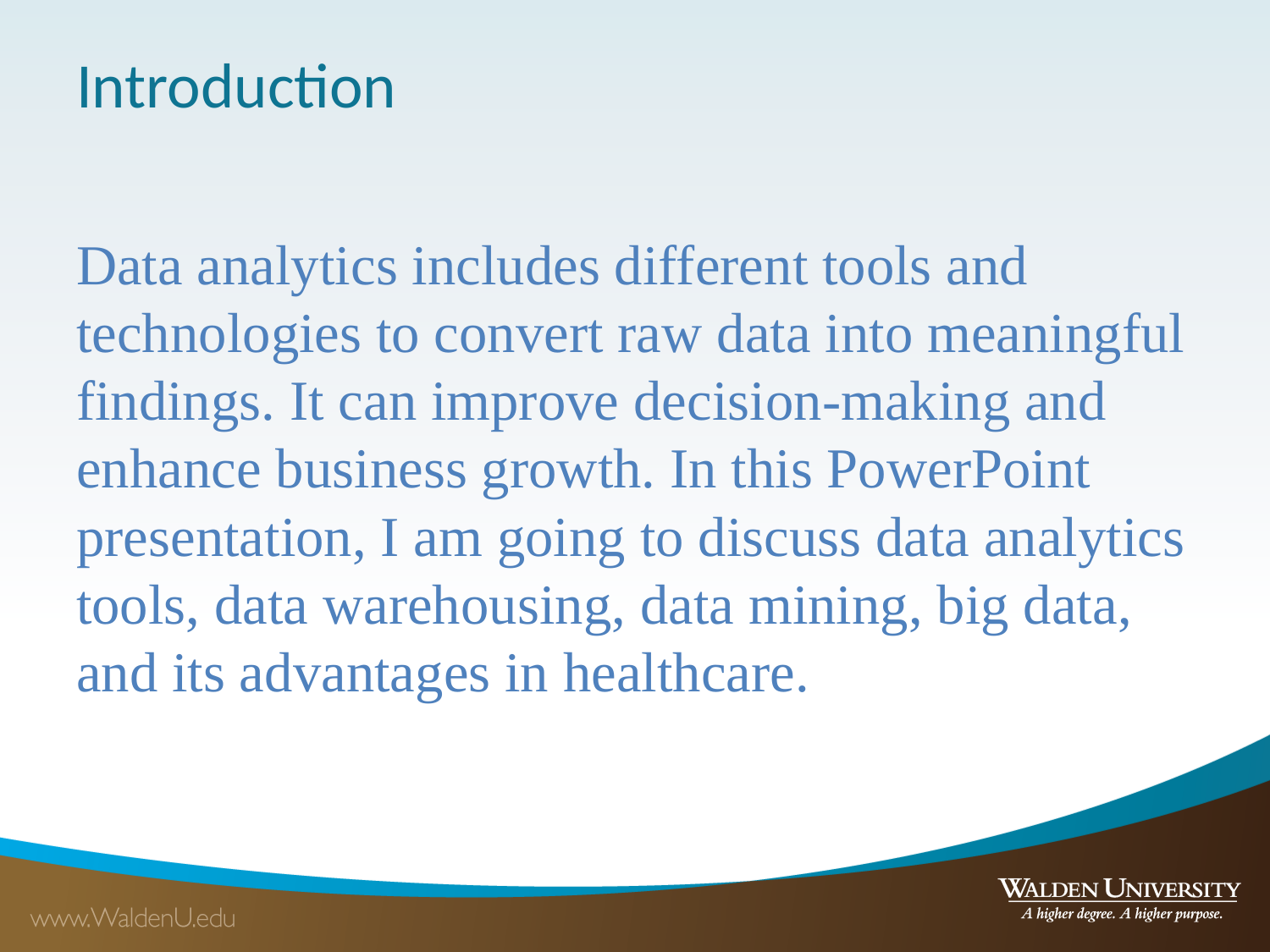

# Introduction
Data analytics includes different tools and technologies to convert raw data into meaningful findings. It can improve decision-making and enhance business growth. In this PowerPoint presentation, I am going to discuss data analytics tools, data warehousing, data mining, big data, and its advantages in healthcare.